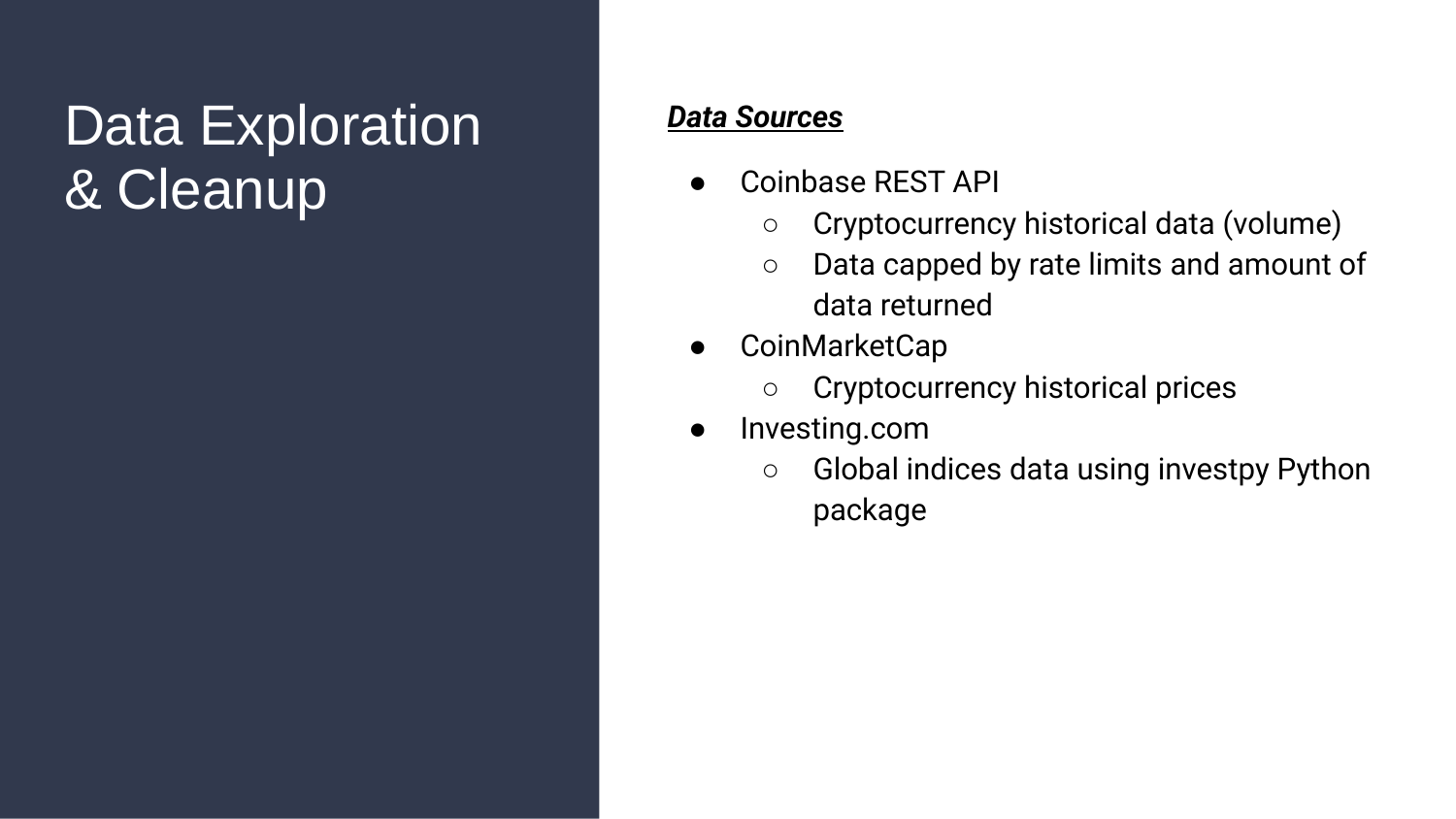

# Data Exploration & Cleanup
Data Sources
Coinbase REST API
Cryptocurrency historical data (volume)
Data capped by rate limits and amount of data returned
CoinMarketCap
Cryptocurrency historical prices
Investing.com
Global indices data using investpy Python package